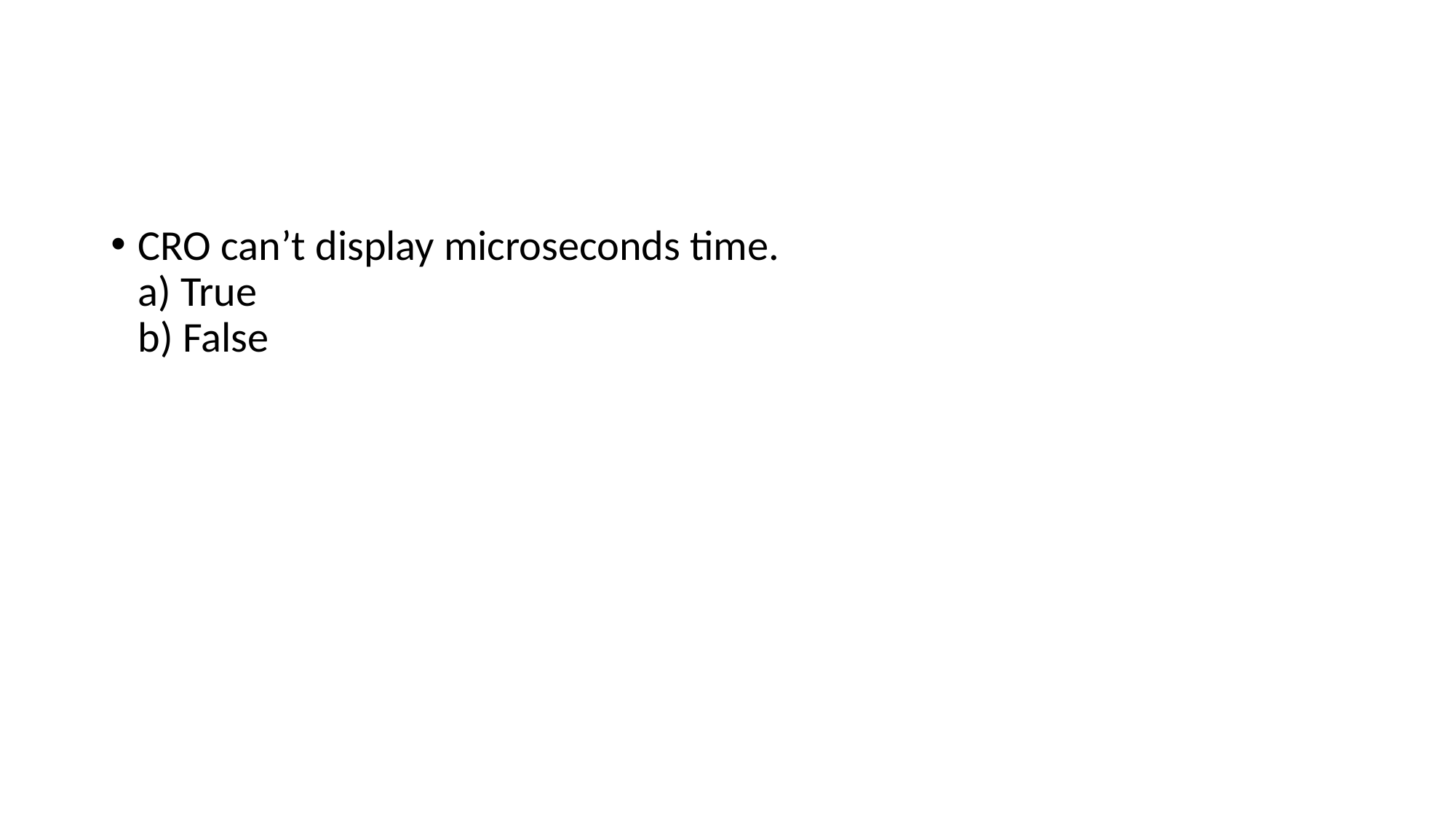

#
CRO can’t display microseconds time.
a) True
b) False